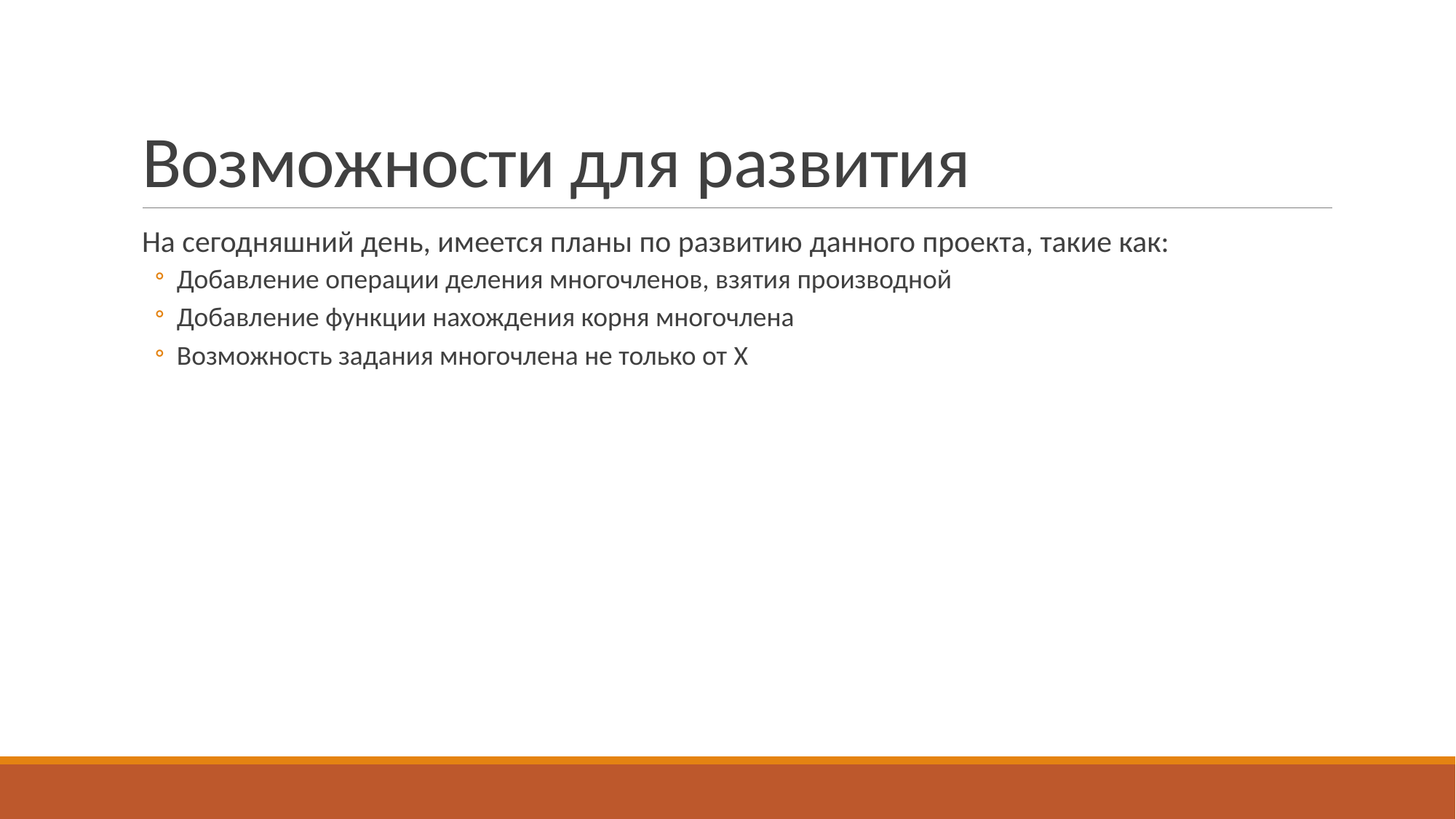

# Возможности для развития
На сегодняшний день, имеется планы по развитию данного проекта, такие как:
Добавление операции деления многочленов, взятия производной
Добавление функции нахождения корня многочлена
Возможность задания многочлена не только от X